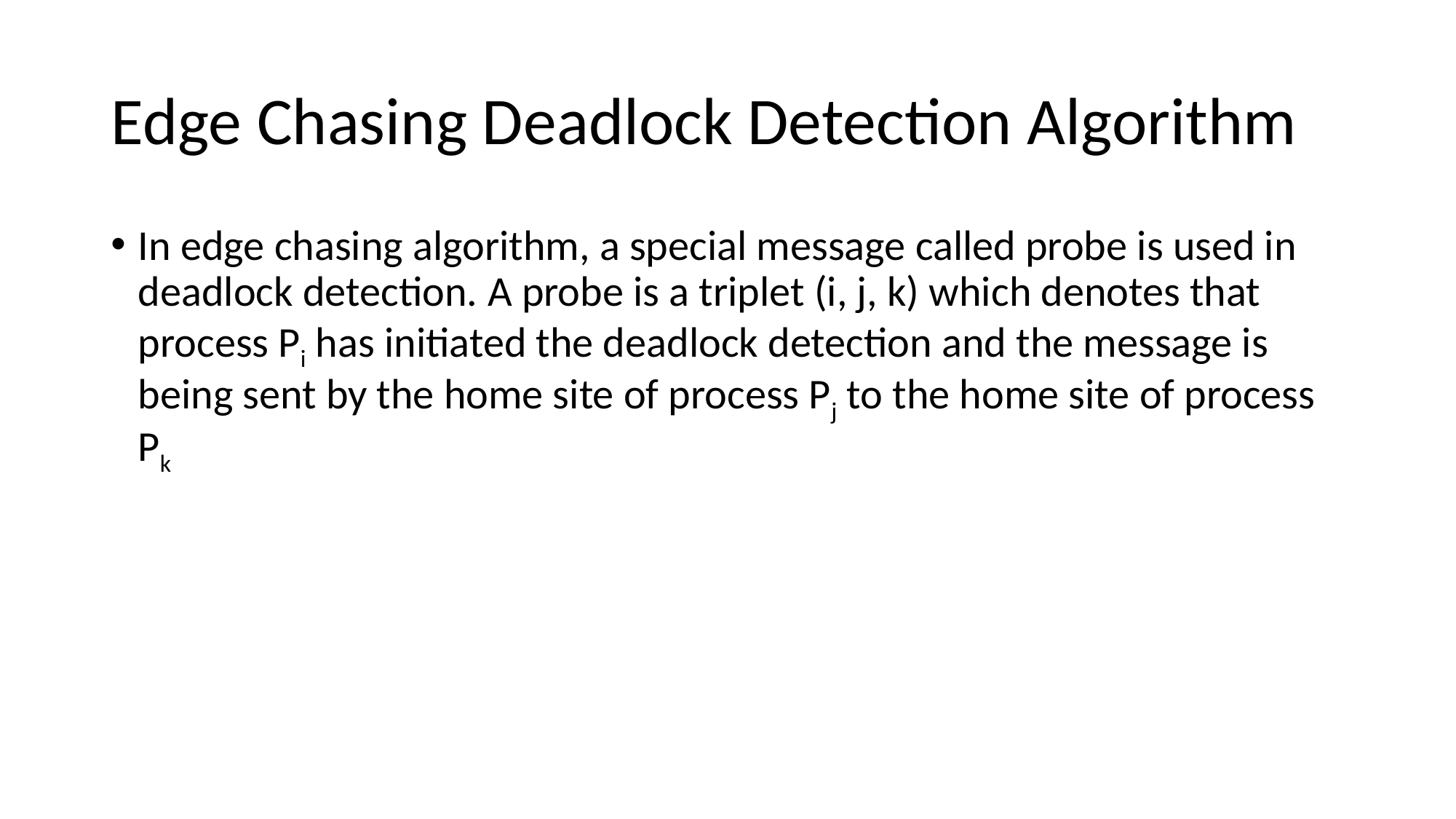

# Edge Chasing Deadlock Detection Algorithm
In edge chasing algorithm, a special message called probe is used in deadlock detection. A probe is a triplet (i, j, k) which denotes that process Pi has initiated the deadlock detection and the message is being sent by the home site of process Pj to the home site of process Pk